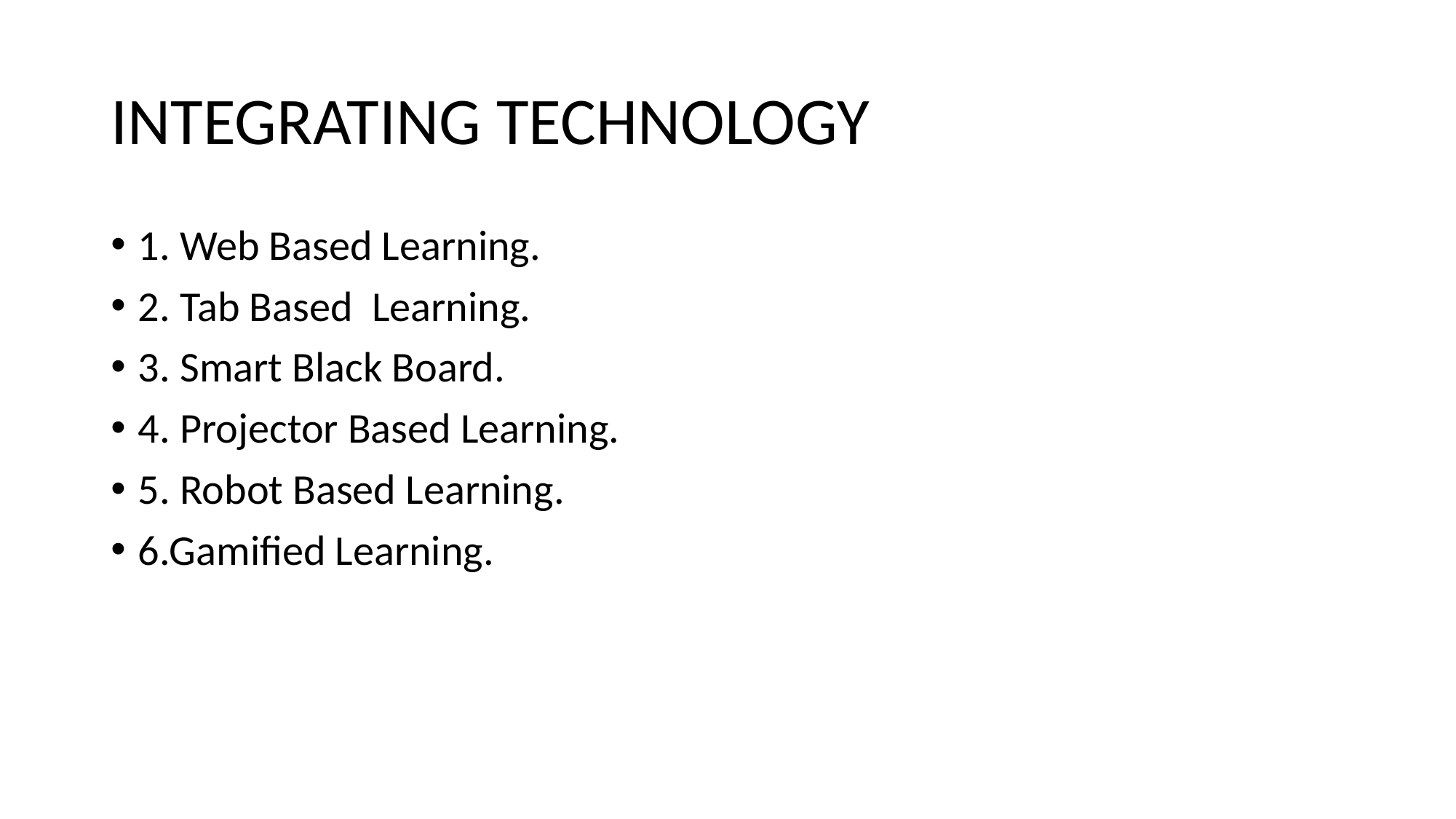

# INTEGRATING TECHNOLOGY
1. Web Based Learning.
2. Tab Based  Learning.
3. Smart Black Board.
4. Projector Based Learning.
5. Robot Based Learning.
6.Gamified Learning.